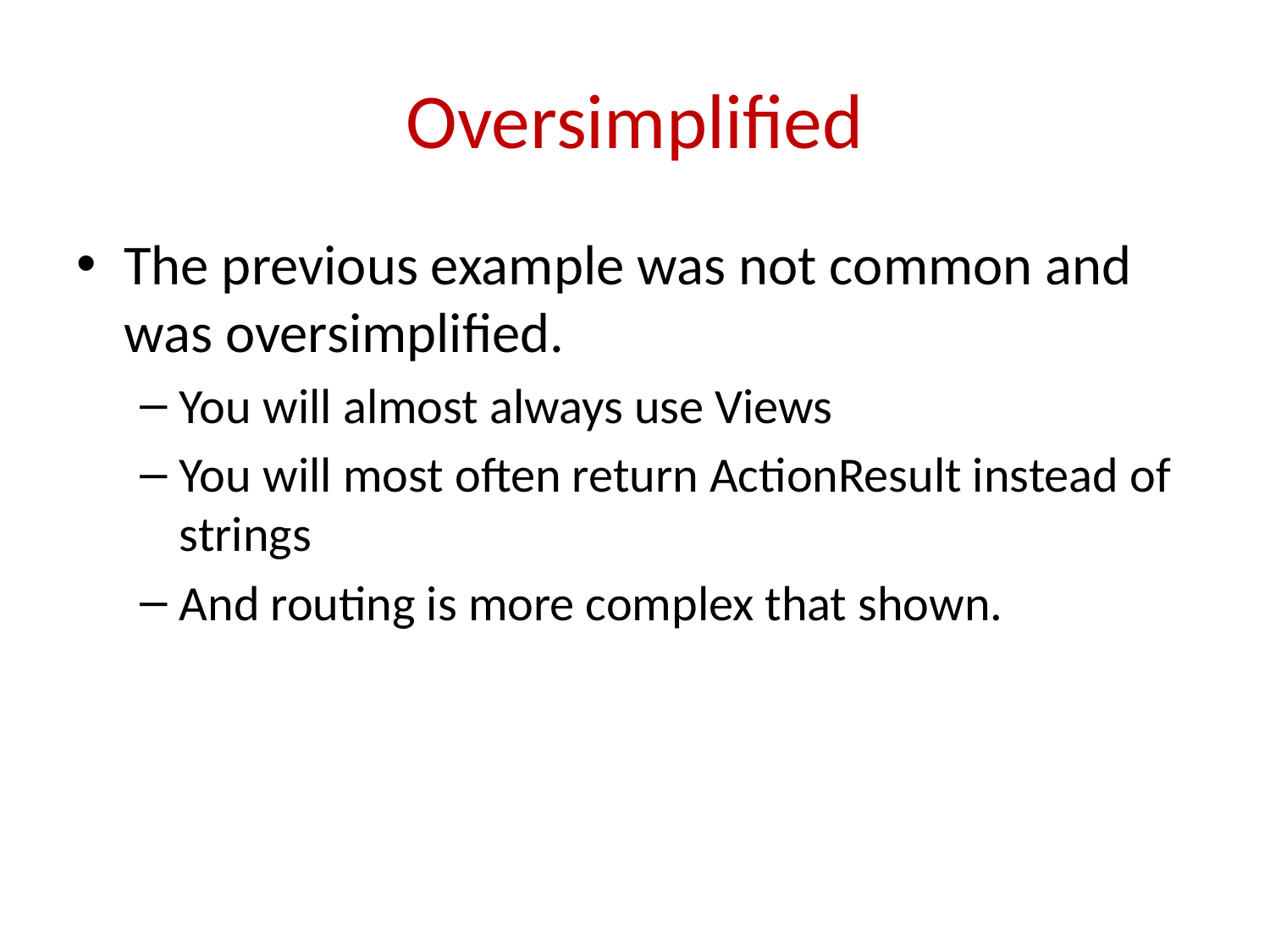

# Oversimplified
The previous example was not common and was oversimplified.
You will almost always use Views
You will most often return ActionResult instead of strings
And routing is more complex that shown.